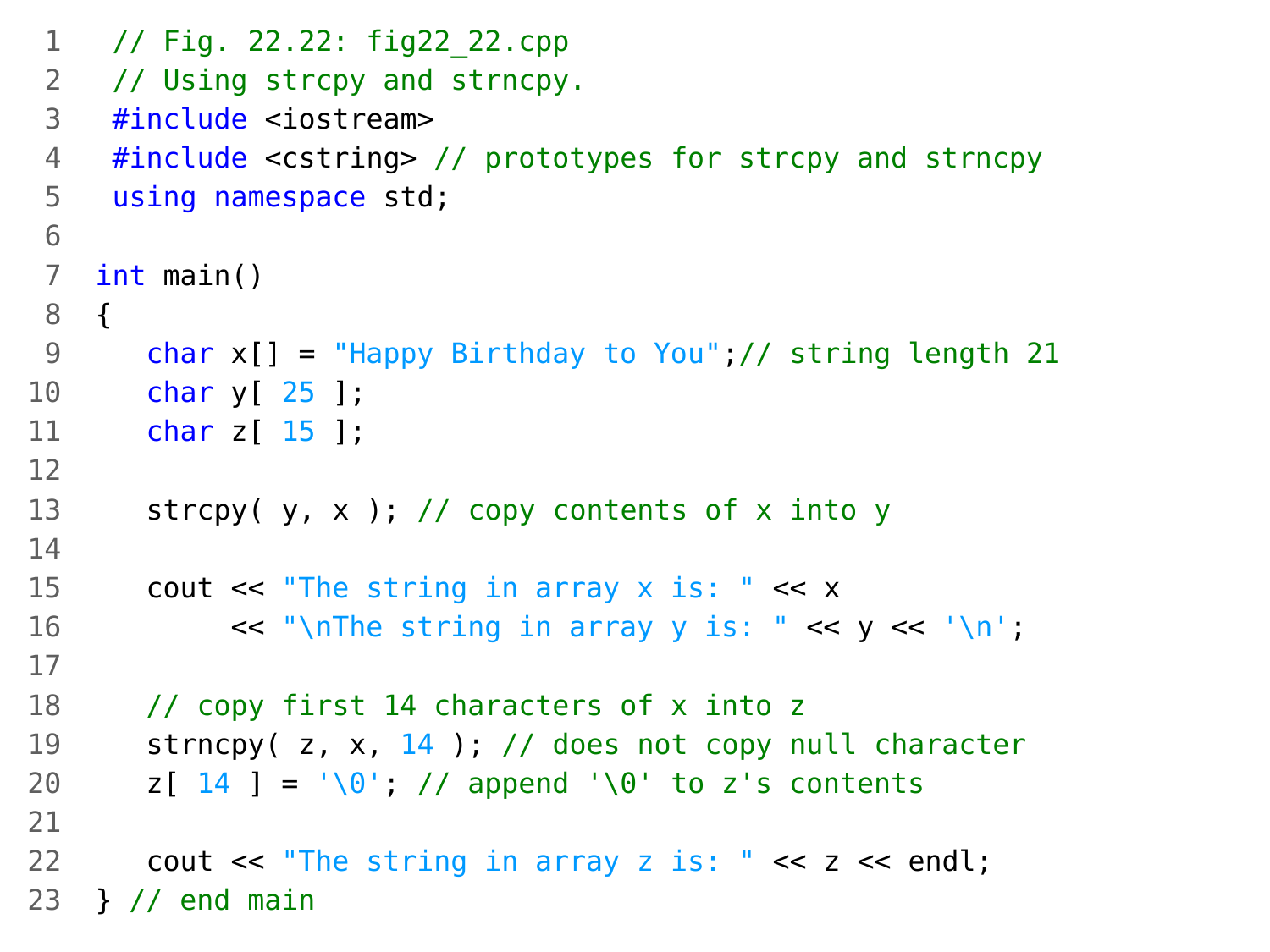

11   // Fig. 22.22: fig22_22.cpp
12   // Using strcpy and strncpy.
13   #include <iostream>
14   #include <cstring> // prototypes for strcpy and strncpy
15   using namespace std;
16
17  int main()
18  {
19     char x[] = "Happy Birthday to You";// string length 21
10     char y[ 25 ];
11     char z[ 15 ];
12
13     strcpy( y, x ); // copy contents of x into y
14
15     cout << "The string in array x is: " << x
16          << "\nThe string in array y is: " << y << '\n';
17
18     // copy first 14 characters of x into z
19     strncpy( z, x, 14 ); // does not copy null character
20     z[ 14 ] = '\0'; // append '\0' to z's contents
21
22     cout << "The string in array z is: " << z << endl;
23  } // end main